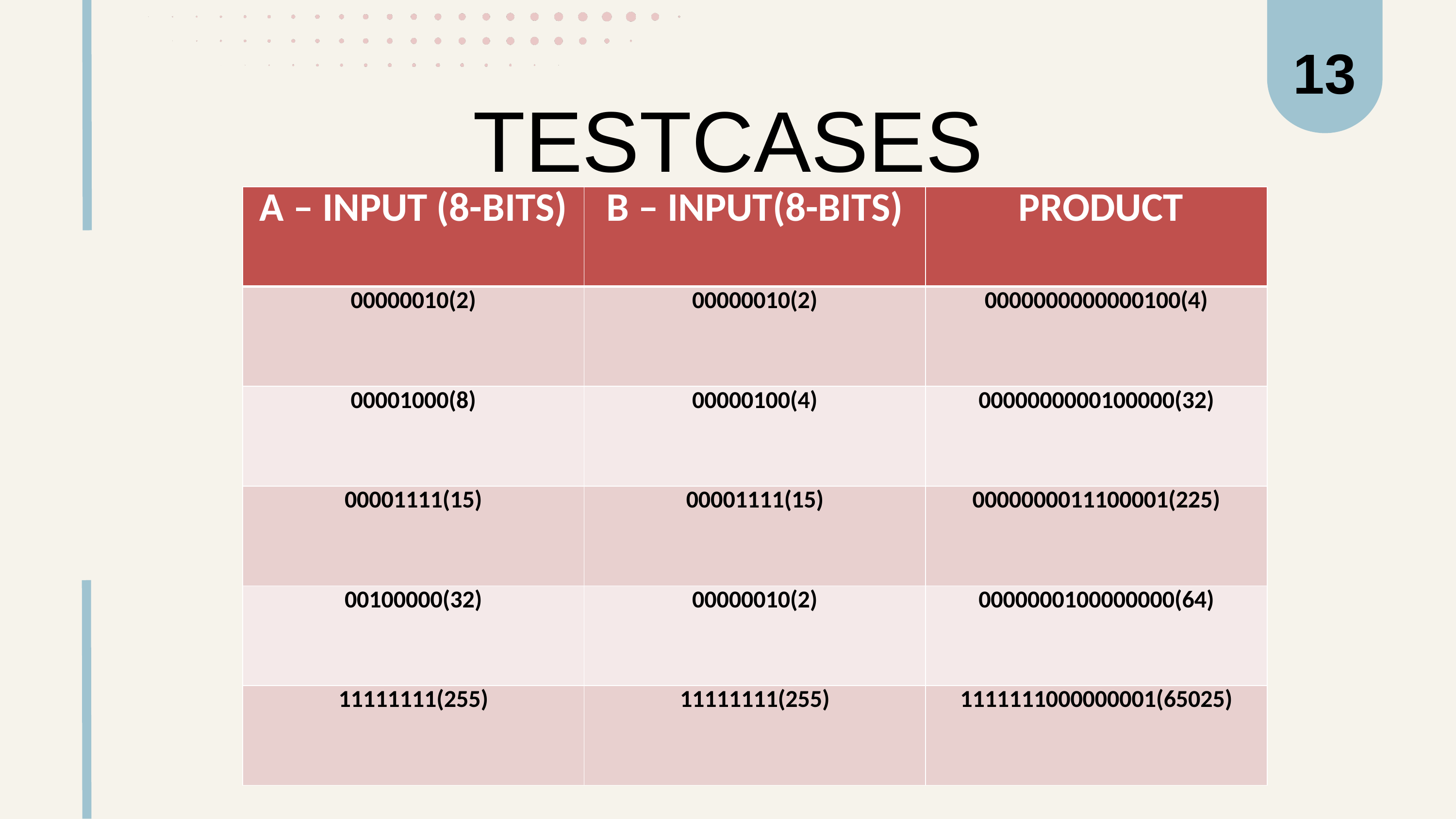

13

TESTCASES
| A – INPUT (8-BITS) | B – INPUT(8-BITS) | PRODUCT |
| --- | --- | --- |
| 00000010(2) | 00000010(2) | 0000000000000100(4) |
| 00001000(8) | 00000100(4) | 0000000000100000(32) |
| 00001111(15) | 00001111(15) | 0000000011100001(225) |
| 00100000(32) | 00000010(2) | 0000000100000000(64) |
| 11111111(255) | 11111111(255) | 1111111000000001(65025) |